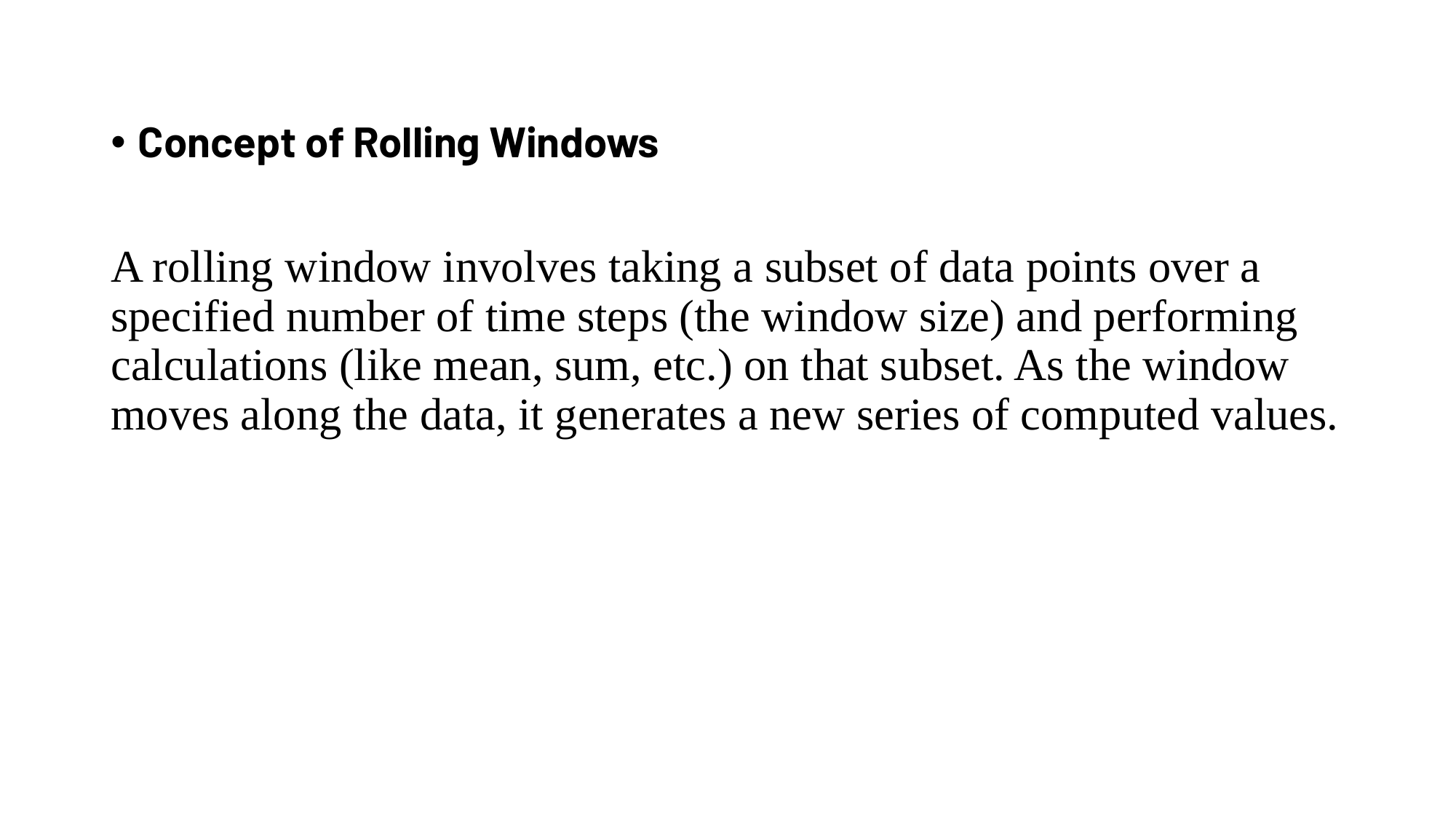

Concept of Rolling Windows

A rolling window involves taking a subset of data points over a specified number of time steps (the window size) and performing calculations (like mean, sum, etc.) on that subset. As the window moves along the data, it generates a new series of computed values.